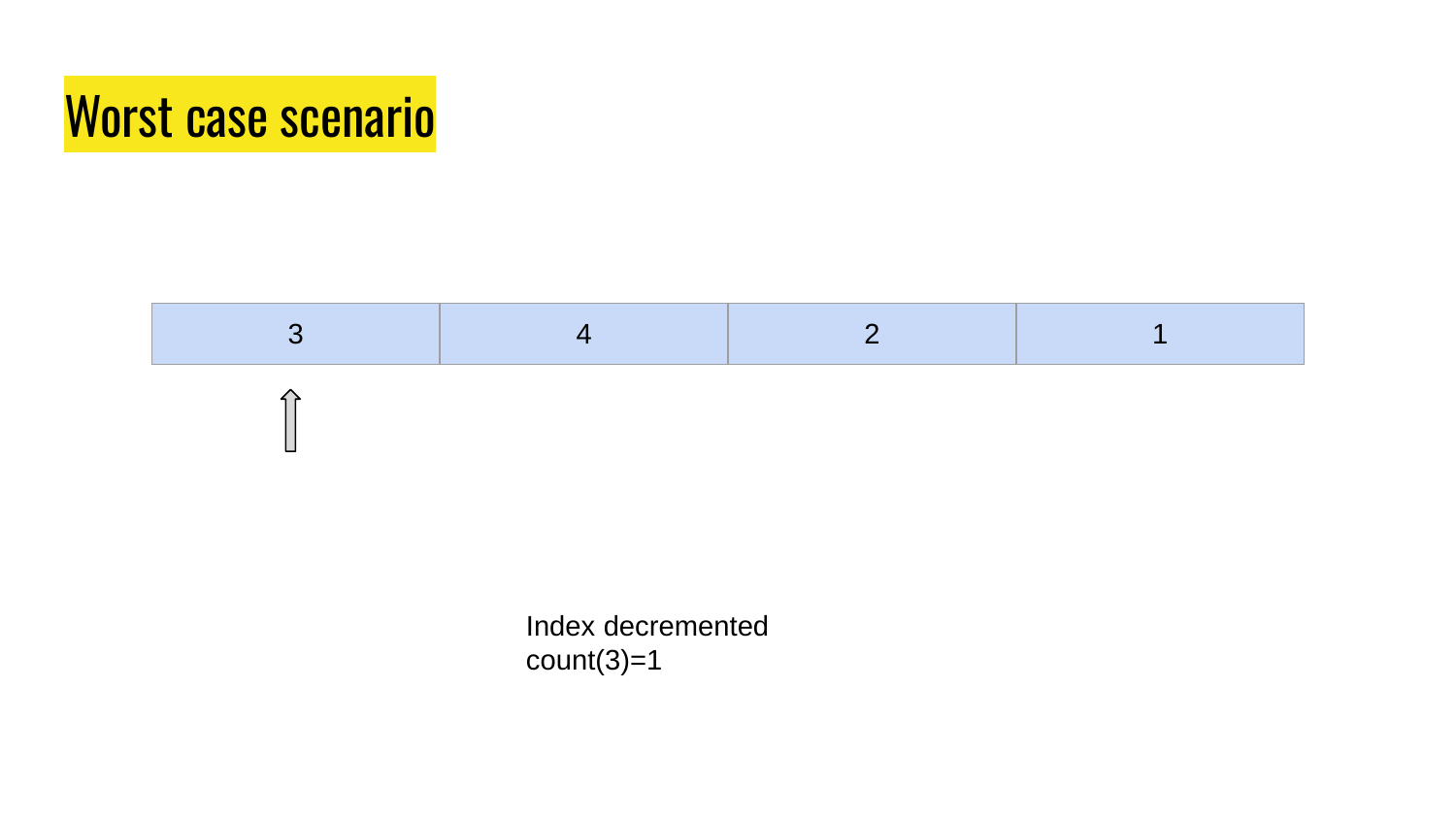

# Worst case scenario

| 3 | 4 | 2 | 1 |
| --- | --- | --- | --- |

Index decremented
count(3)=1